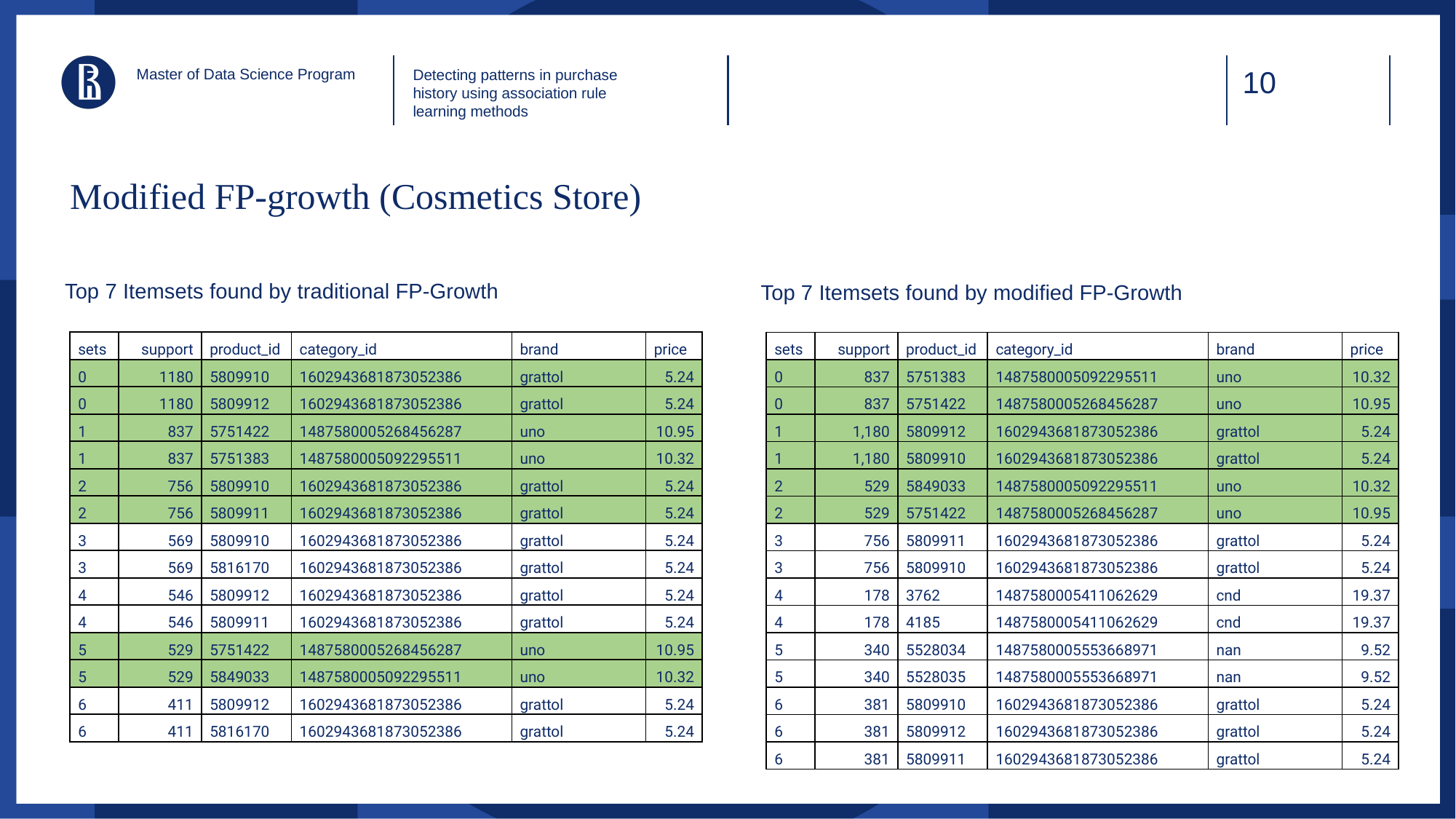

Master of Data Science Program

Detecting patterns in purchase history using association rule learning methods

# Modified FP-growth (Cosmetics Store)
Top 7 Itemsets found by traditional FP-Growth
Top 7 Itemsets found by modified FP-Growth
| sets | support | product\_id | category\_id | brand | price |
| --- | --- | --- | --- | --- | --- |
| 0 | 1180 | 5809910 | 1602943681873052386 | grattol | 5.24 |
| 0 | 1180 | 5809912 | 1602943681873052386 | grattol | 5.24 |
| 1 | 837 | 5751422 | 1487580005268456287 | uno | 10.95 |
| 1 | 837 | 5751383 | 1487580005092295511 | uno | 10.32 |
| 2 | 756 | 5809910 | 1602943681873052386 | grattol | 5.24 |
| 2 | 756 | 5809911 | 1602943681873052386 | grattol | 5.24 |
| 3 | 569 | 5809910 | 1602943681873052386 | grattol | 5.24 |
| 3 | 569 | 5816170 | 1602943681873052386 | grattol | 5.24 |
| 4 | 546 | 5809912 | 1602943681873052386 | grattol | 5.24 |
| 4 | 546 | 5809911 | 1602943681873052386 | grattol | 5.24 |
| 5 | 529 | 5751422 | 1487580005268456287 | uno | 10.95 |
| 5 | 529 | 5849033 | 1487580005092295511 | uno | 10.32 |
| 6 | 411 | 5809912 | 1602943681873052386 | grattol | 5.24 |
| 6 | 411 | 5816170 | 1602943681873052386 | grattol | 5.24 |
| sets | support | product\_id | category\_id | brand | price |
| --- | --- | --- | --- | --- | --- |
| 0 | 837 | 5751383 | 1487580005092295511 | uno | 10.32 |
| 0 | 837 | 5751422 | 1487580005268456287 | uno | 10.95 |
| 1 | 1,180 | 5809912 | 1602943681873052386 | grattol | 5.24 |
| 1 | 1,180 | 5809910 | 1602943681873052386 | grattol | 5.24 |
| 2 | 529 | 5849033 | 1487580005092295511 | uno | 10.32 |
| 2 | 529 | 5751422 | 1487580005268456287 | uno | 10.95 |
| 3 | 756 | 5809911 | 1602943681873052386 | grattol | 5.24 |
| 3 | 756 | 5809910 | 1602943681873052386 | grattol | 5.24 |
| 4 | 178 | 3762 | 1487580005411062629 | cnd | 19.37 |
| 4 | 178 | 4185 | 1487580005411062629 | cnd | 19.37 |
| 5 | 340 | 5528034 | 1487580005553668971 | nan | 9.52 |
| 5 | 340 | 5528035 | 1487580005553668971 | nan | 9.52 |
| 6 | 381 | 5809910 | 1602943681873052386 | grattol | 5.24 |
| 6 | 381 | 5809912 | 1602943681873052386 | grattol | 5.24 |
| 6 | 381 | 5809911 | 1602943681873052386 | grattol | 5.24 |